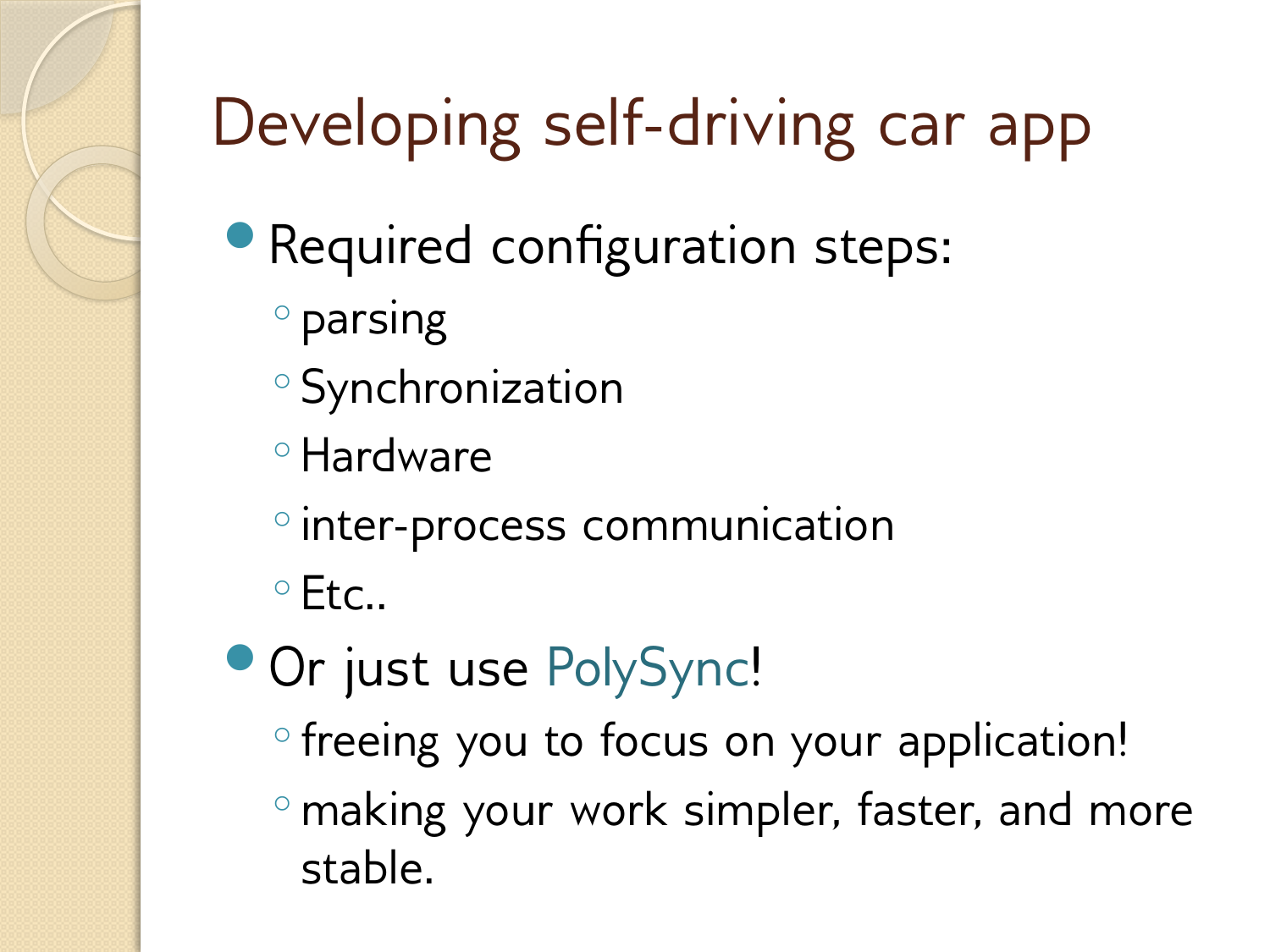

# Developing self-driving car app
Required configuration steps:
parsing
Synchronization
Hardware
inter-process communication
Etc..
Or just use PolySync!
freeing you to focus on your application!
making your work simpler, faster, and more stable.